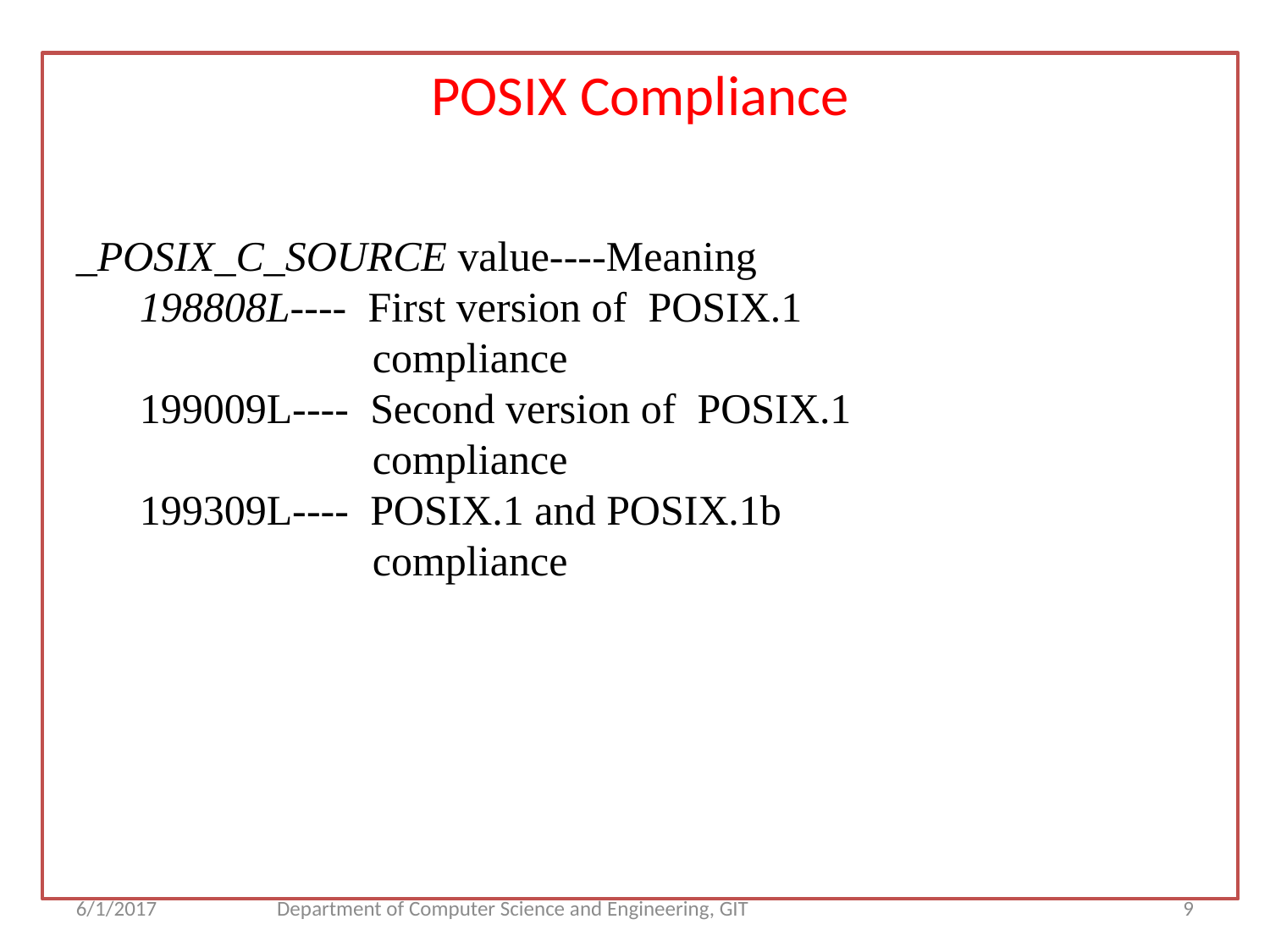

POSIX Compliance

_POSIX_C_SOURCE value----Meaning
      198808L----  First version of  POSIX.1
                            compliance
      199009L----  Second version of  POSIX.1
                            compliance
      199309L----  POSIX.1 and POSIX.1b
                            compliance

6/1/2017
Department of Computer Science and Engineering, GIT
9